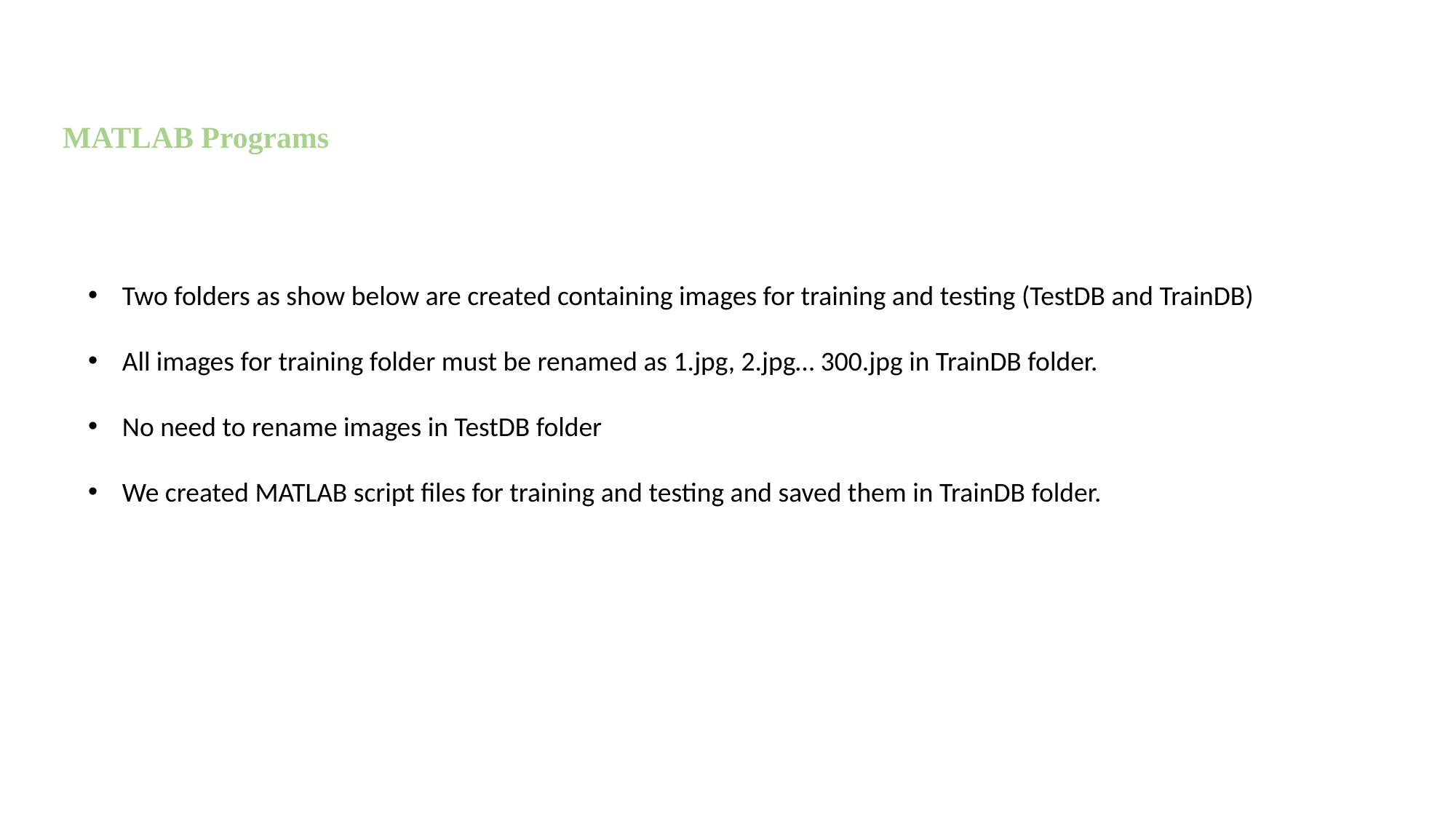

# MATLAB Programs
Two folders as show below are created containing images for training and testing (TestDB and TrainDB)

All images for training folder must be renamed as 1.jpg, 2.jpg… 300.jpg in TrainDB folder.

No need to rename images in TestDB folder

We created MATLAB script files for training and testing and saved them in TrainDB folder.